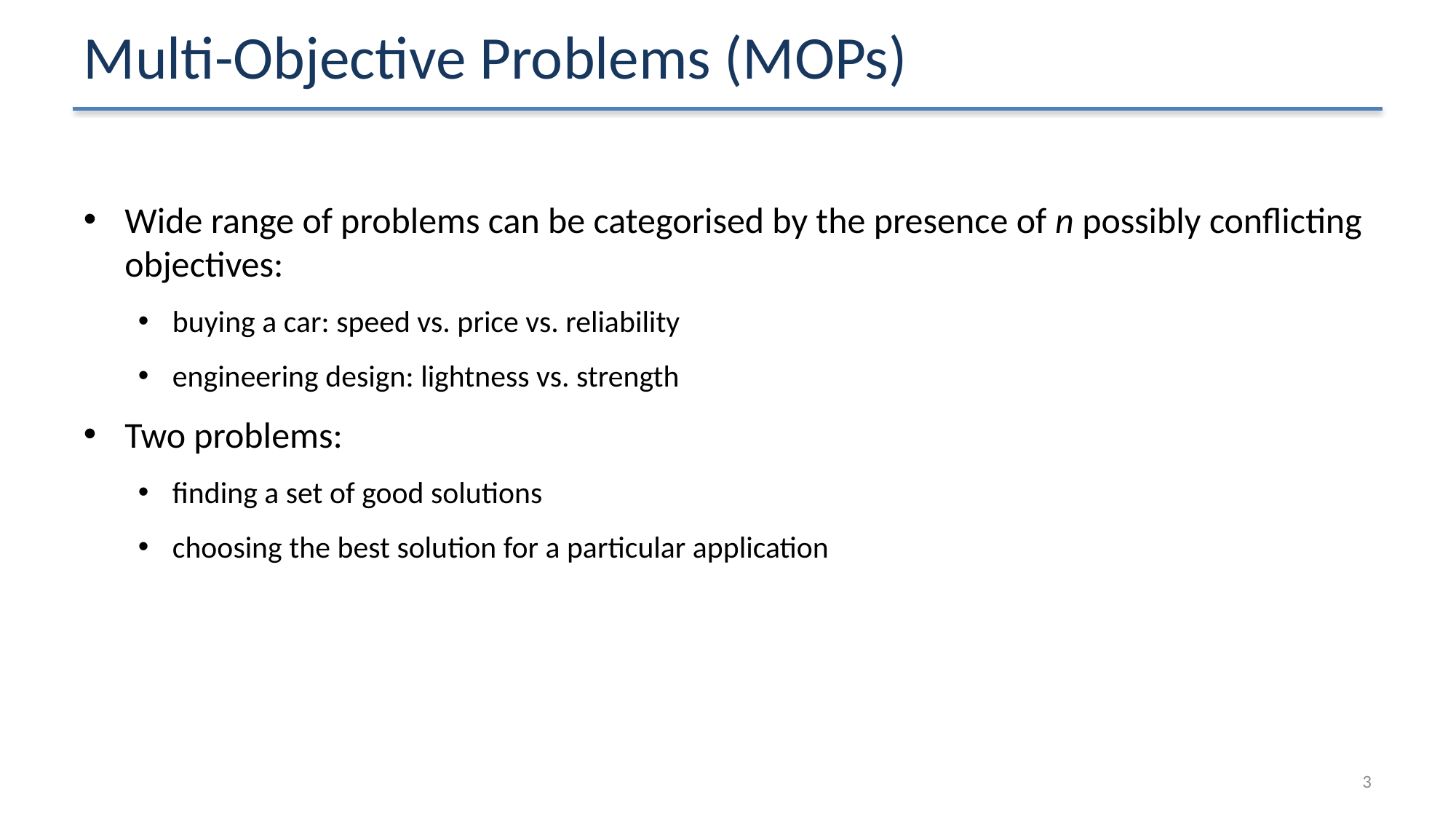

# Multi-Objective Problems (MOPs)
Wide range of problems can be categorised by the presence of n possibly conflicting objectives:
buying a car: speed vs. price vs. reliability
engineering design: lightness vs. strength
Two problems:
finding a set of good solutions
choosing the best solution for a particular application
3